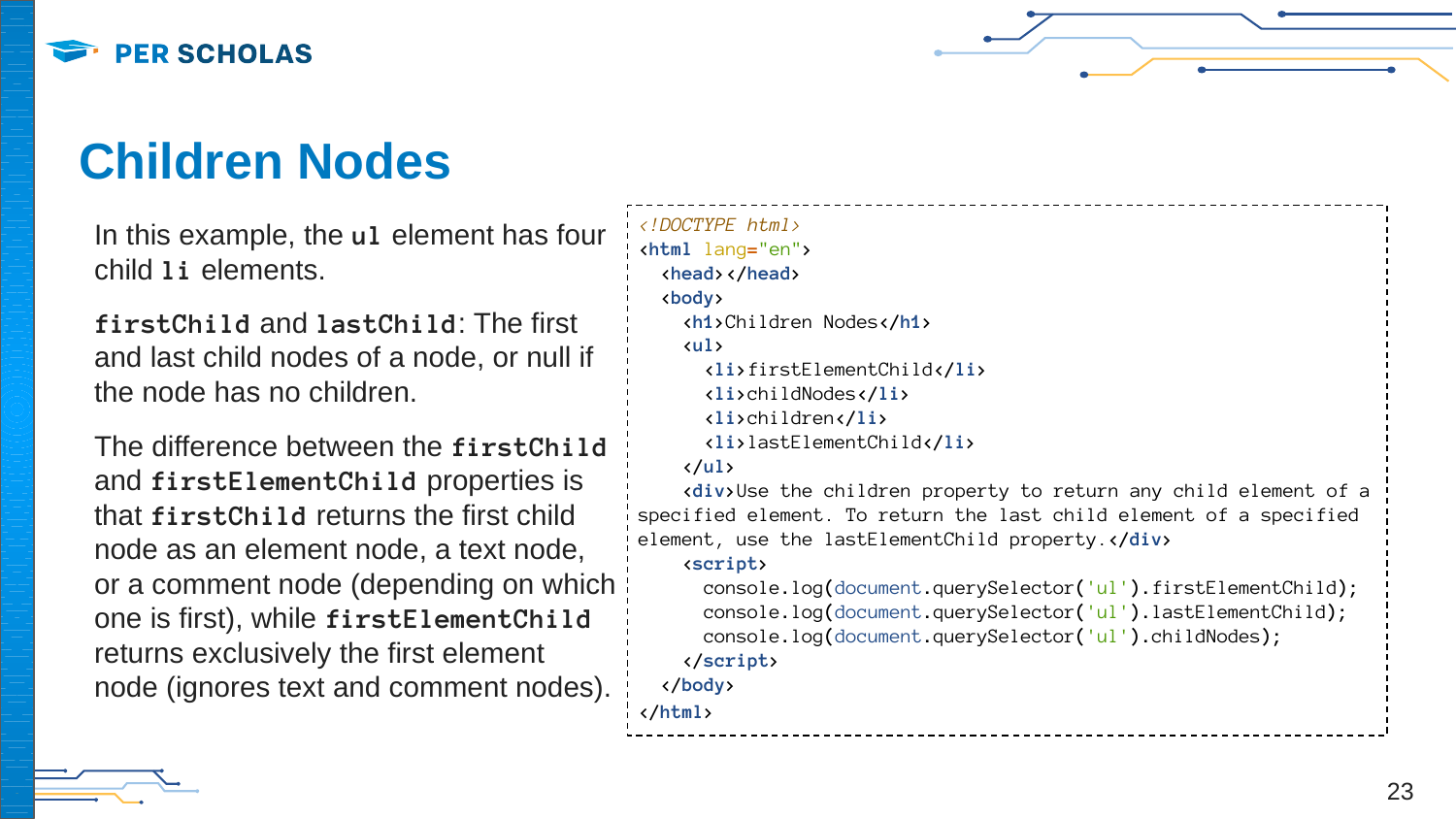

# Children Nodes
In this example, the ul element has four child li elements.
firstChild and lastChild: The first and last child nodes of a node, or null if the node has no children.
The difference between the firstChild and firstElementChild properties is that firstChild returns the first child node as an element node, a text node, or a comment node (depending on which one is first), while firstElementChild returns exclusively the first element node (ignores text and comment nodes).
<!DOCTYPE html>
<html lang="en">
  <head></head>
  <body>
    <h1>Children Nodes</h1>
    <ul>
      <li>firstElementChild</li>
      <li>childNodes</li>
      <li>children</li>
      <li>lastElementChild</li>
    </ul>
    <div>Use the children property to return any child element of a specified element. To return the last child element of a specified element, use the lastElementChild property.</div>
    <script>
      console.log(document.querySelector('ul').firstElementChild);
      console.log(document.querySelector('ul').lastElementChild);
      console.log(document.querySelector('ul').childNodes);
    </script>
  </body>
</html>
23